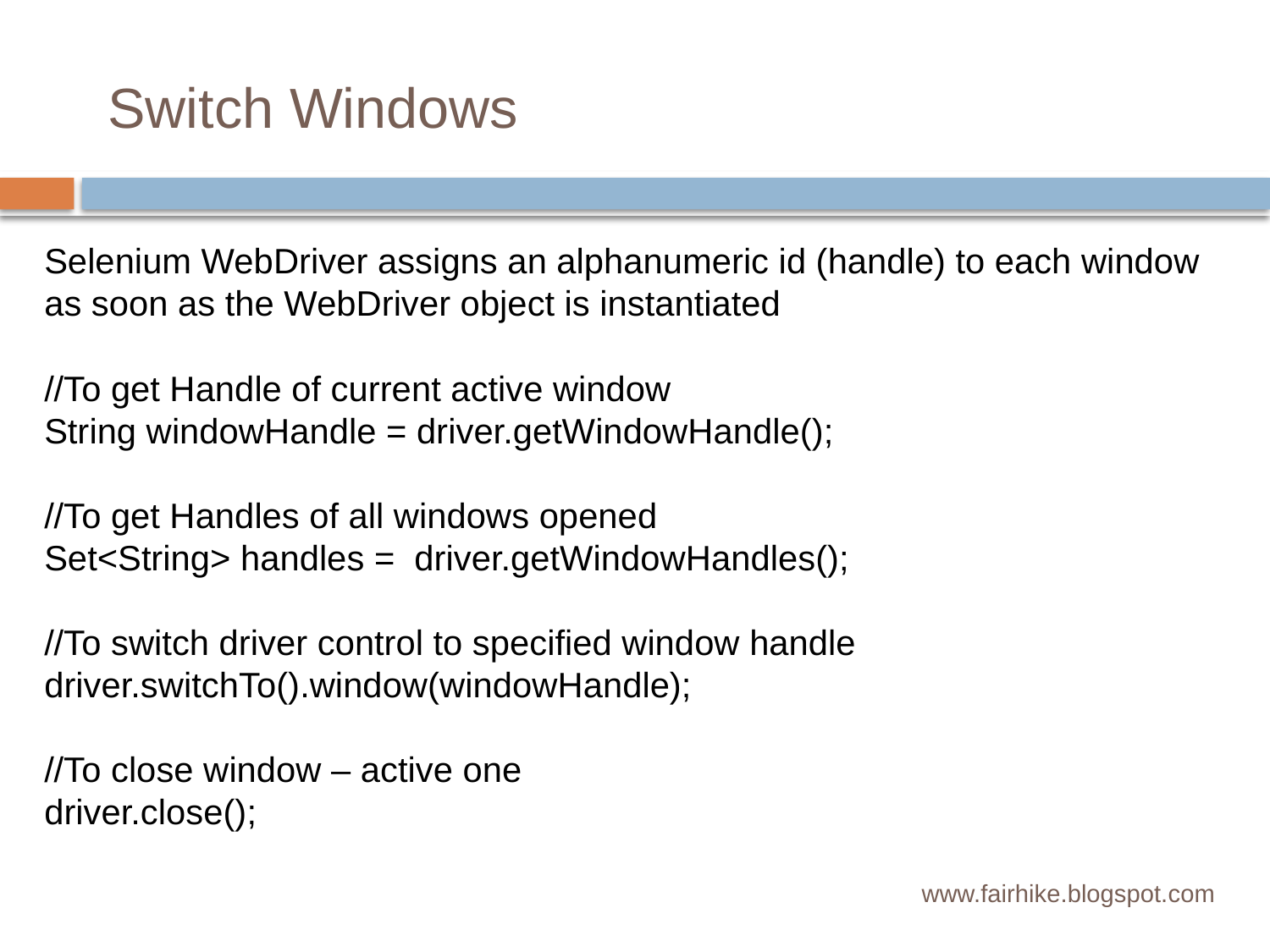

# Switch Windows
Selenium WebDriver assigns an alphanumeric id (handle) to each window as soon as the WebDriver object is instantiated

//To get Handle of current active window
String windowHandle = driver.getWindowHandle();

//To get Handles of all windows opened
Set<String> handles =  driver.getWindowHandles();

//To switch driver control to specified window handle
driver.switchTo().window(windowHandle);

//To close window – active one
driver.close();
www.fairhike.blogspot.com